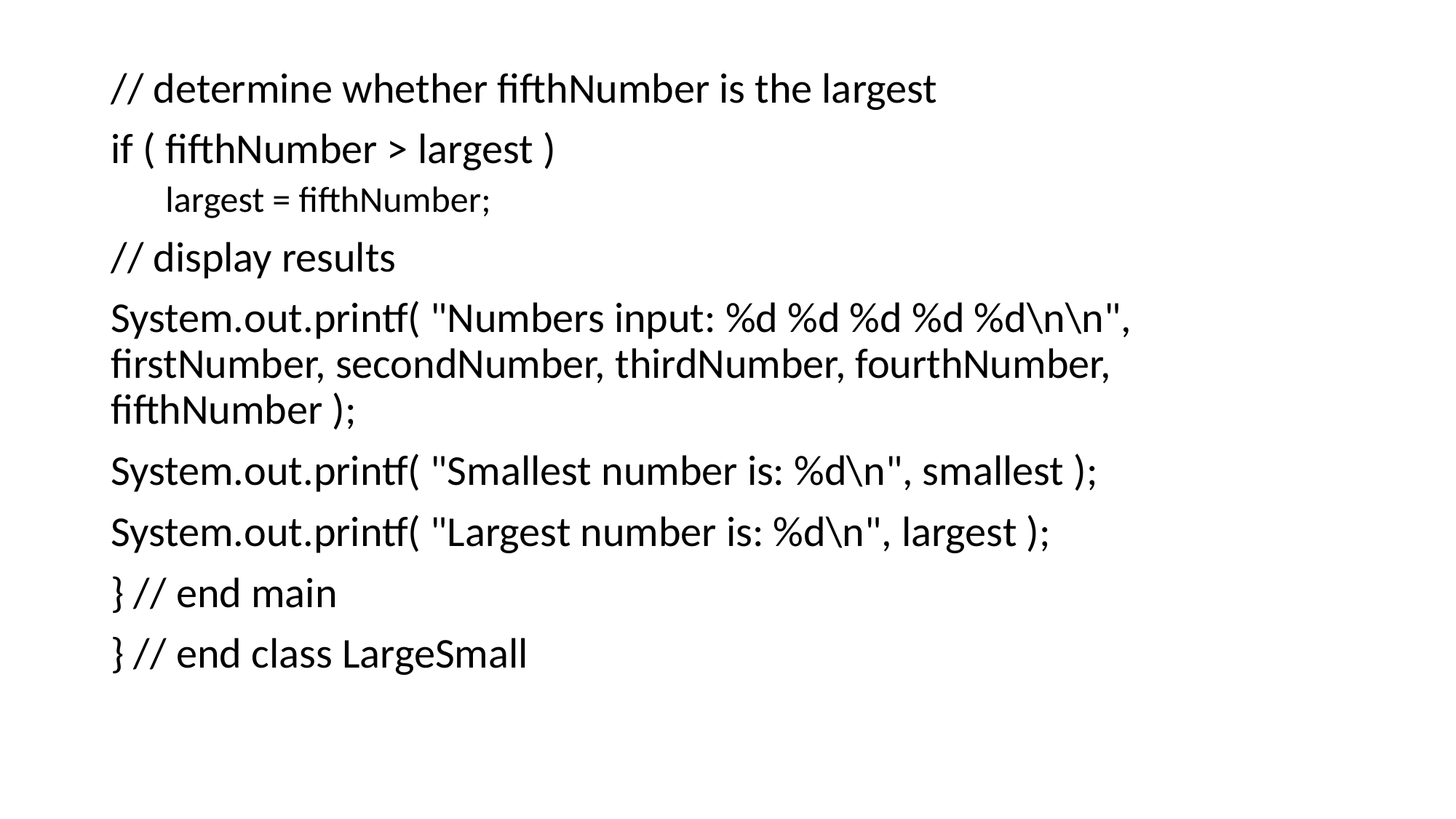

// determine whether fifthNumber is the largest
if ( fifthNumber > largest )
largest = fifthNumber;
// display results
System.out.printf( "Numbers input: %d %d %d %d %d\n\n", firstNumber, secondNumber, thirdNumber, fourthNumber, fifthNumber );
System.out.printf( "Smallest number is: %d\n", smallest );
System.out.printf( "Largest number is: %d\n", largest );
} // end main
} // end class LargeSmall